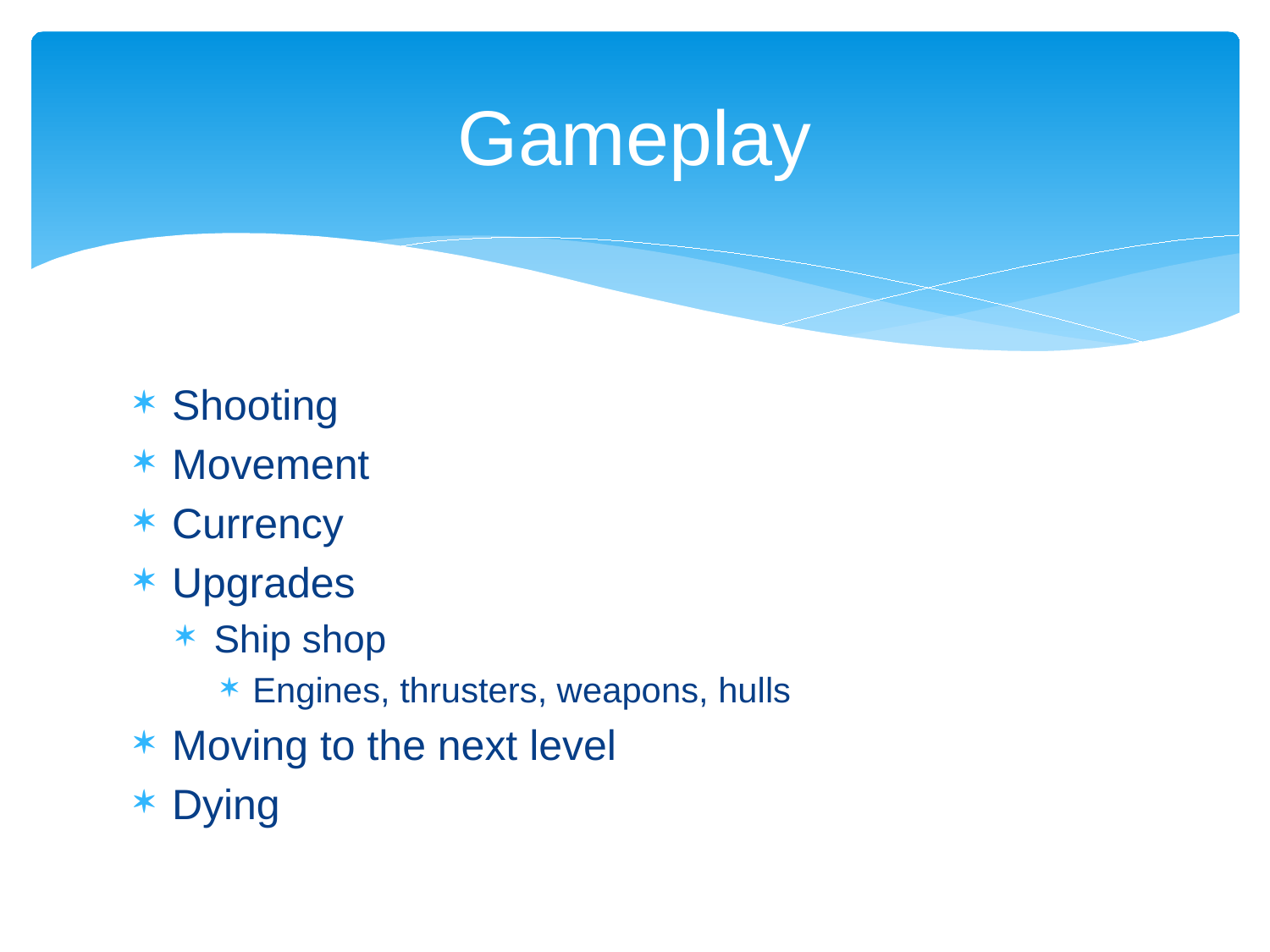

# Gameplay
Shooting
Movement
Currency
Upgrades
Ship shop
Engines, thrusters, weapons, hulls
Moving to the next level
Dying